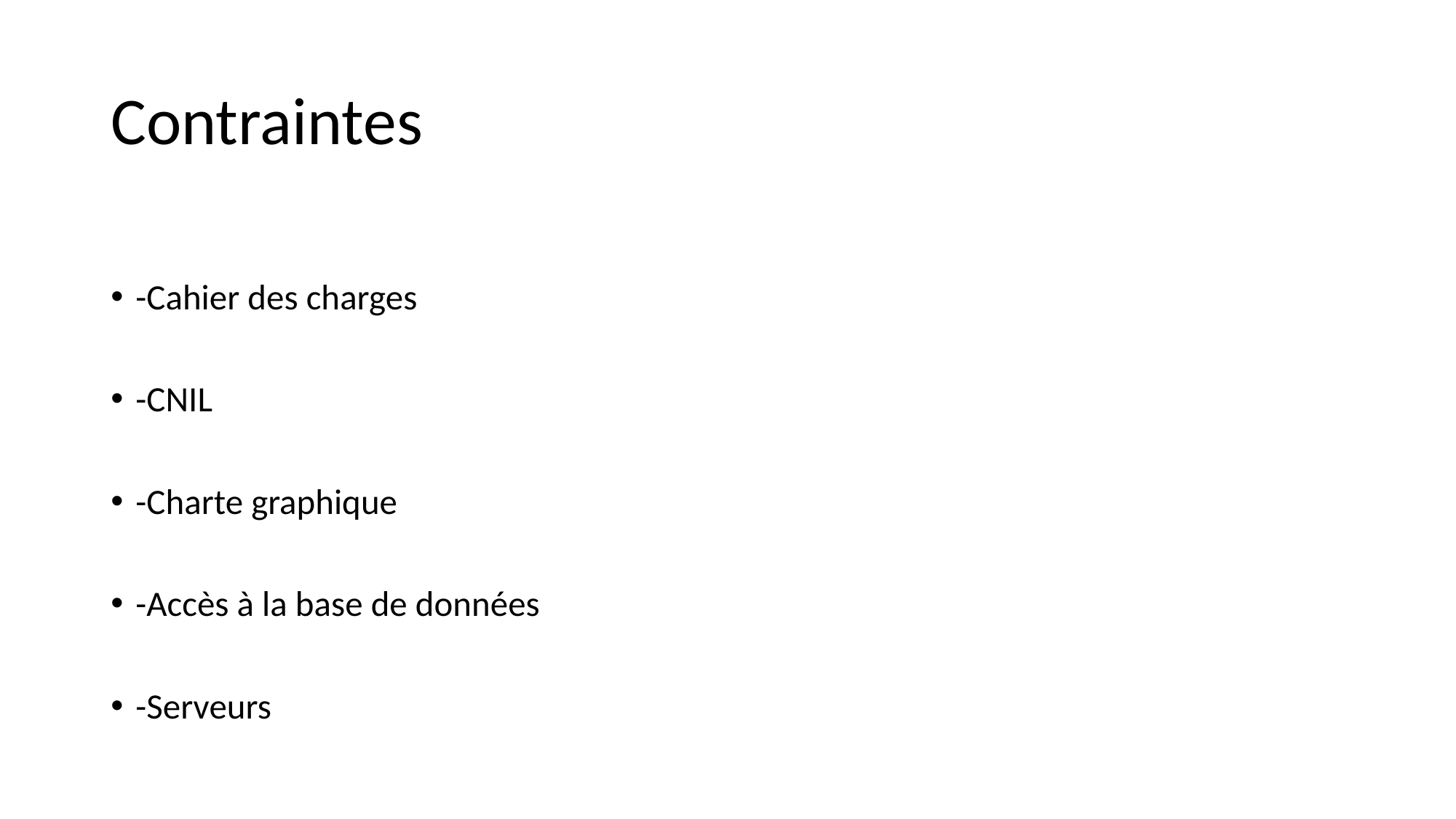

# Contraintes

-Cahier des charges

-CNIL

-Charte graphique

-Accès à la base de données

-Serveurs